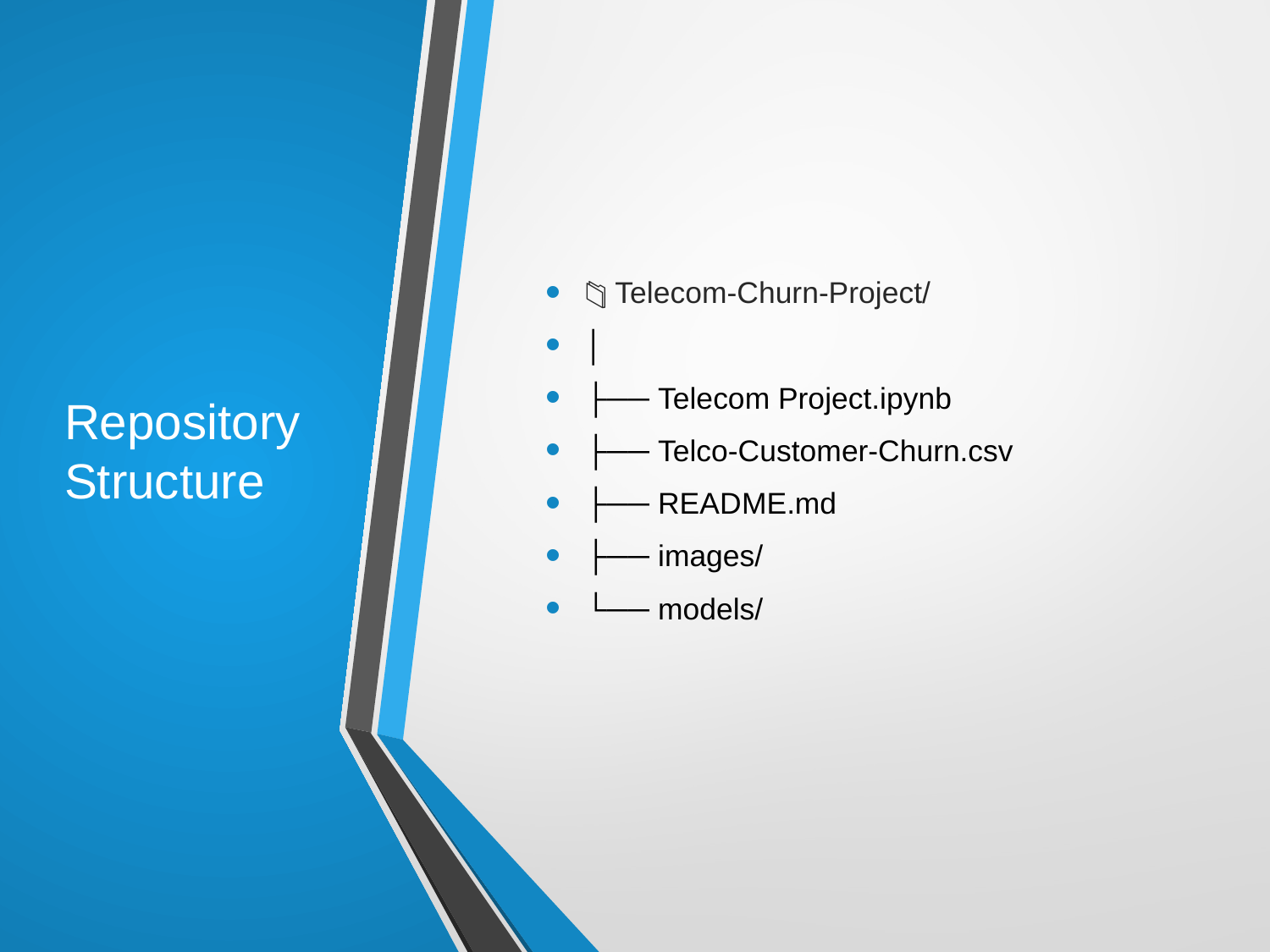

# Repository Structure
📁 Telecom-Churn-Project/
│
├── Telecom Project.ipynb
├── Telco-Customer-Churn.csv
├── README.md
├── images/
└── models/